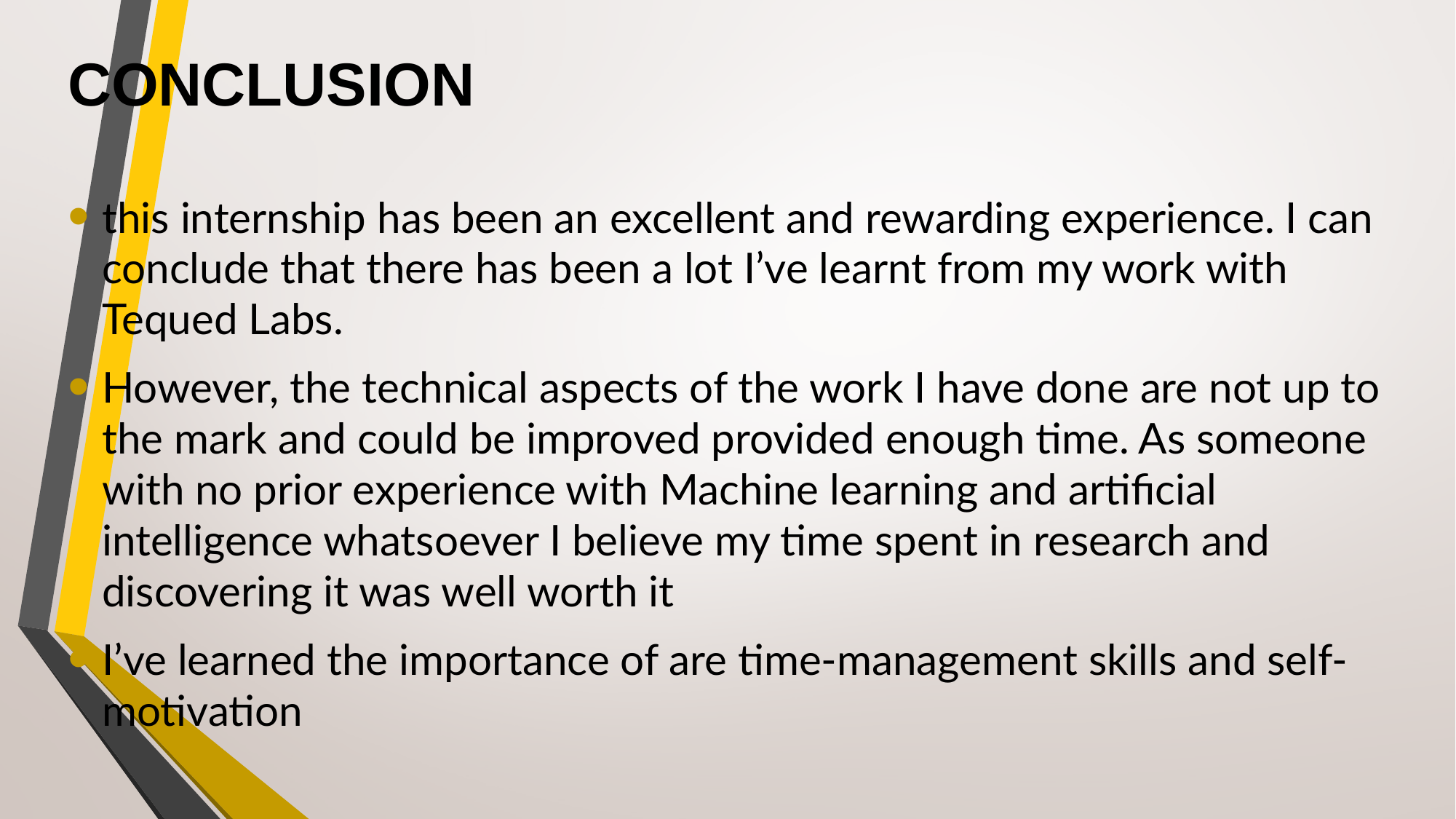

# CONCLUSION
this internship has been an excellent and rewarding experience. I can conclude that there has been a lot I’ve learnt from my work with Tequed Labs.
However, the technical aspects of the work I have done are not up to the mark and could be improved provided enough time. As someone with no prior experience with Machine learning and artificial intelligence whatsoever I believe my time spent in research and discovering it was well worth it
I’ve learned the importance of are time-management skills and self-motivation